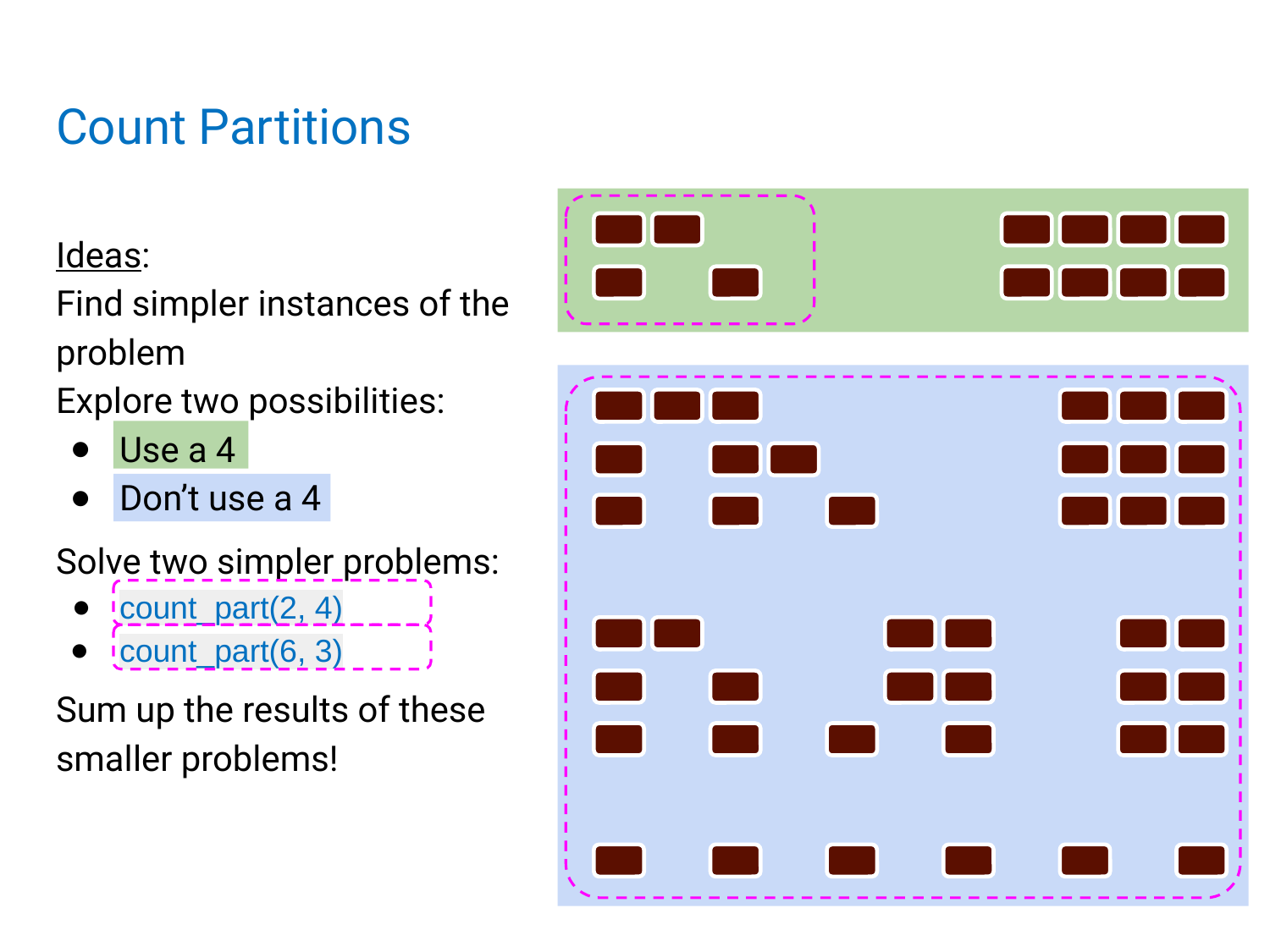

# Count Partitions

Ideas:
Find simpler instances of the problem
Explore two possibilities:
Use a 4
Don’t use a 4

Solve two simpler problems:
count_part(2, 4)
count_part(6, 3)

Sum up the results of these smaller problems!